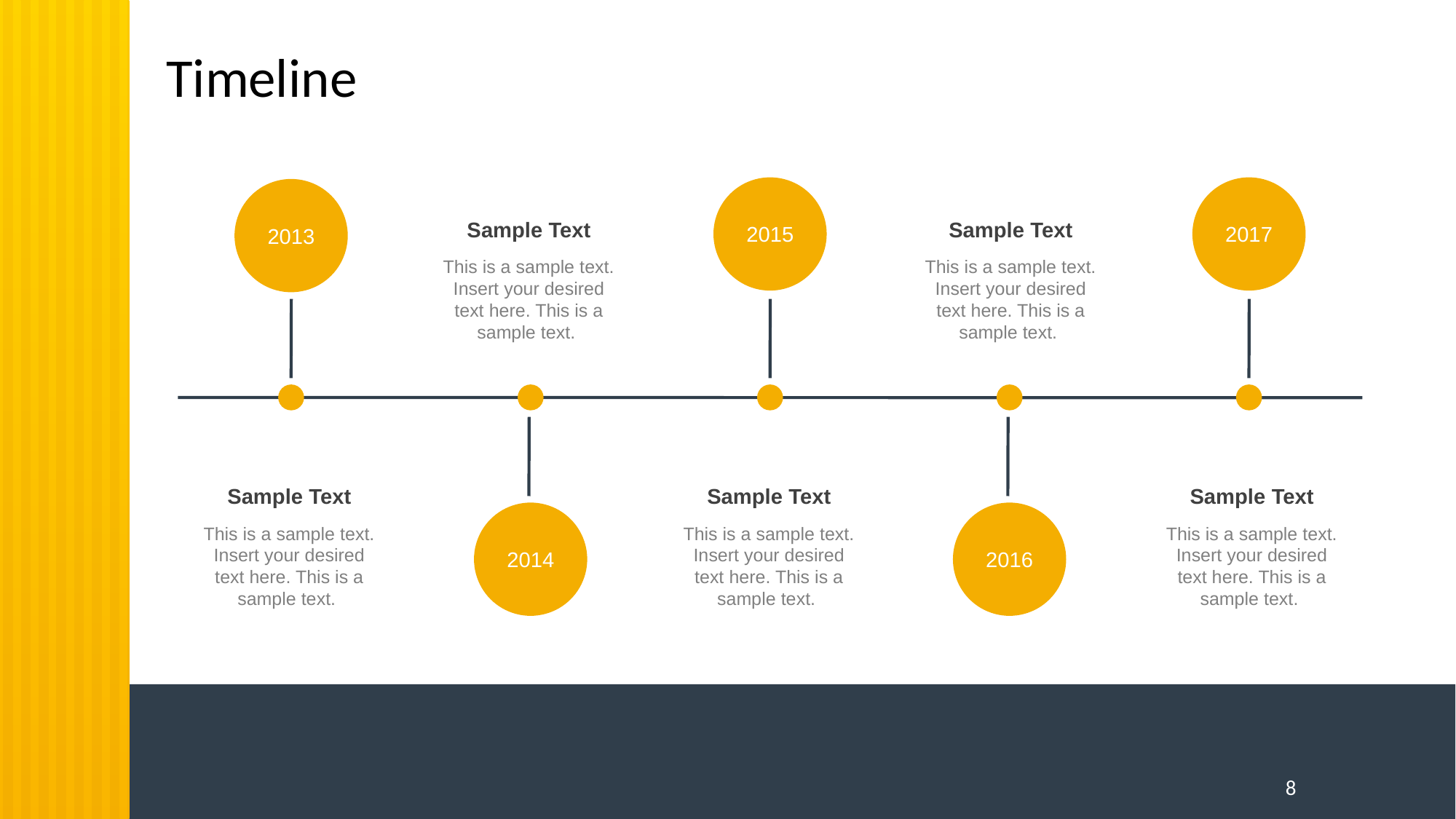

# Timeline

2015

2017

Sample Text
This is a sample text. Insert your desired text here. This is a sample text.
Sample Text
This is a sample text. Insert your desired text here. This is a sample text.
2013

Sample Text
This is a sample text. Insert your desired text here. This is a sample text.
Sample Text
This is a sample text. Insert your desired text here. This is a sample text.
Sample Text
This is a sample text. Insert your desired text here. This is a sample text.

2014

2016
8